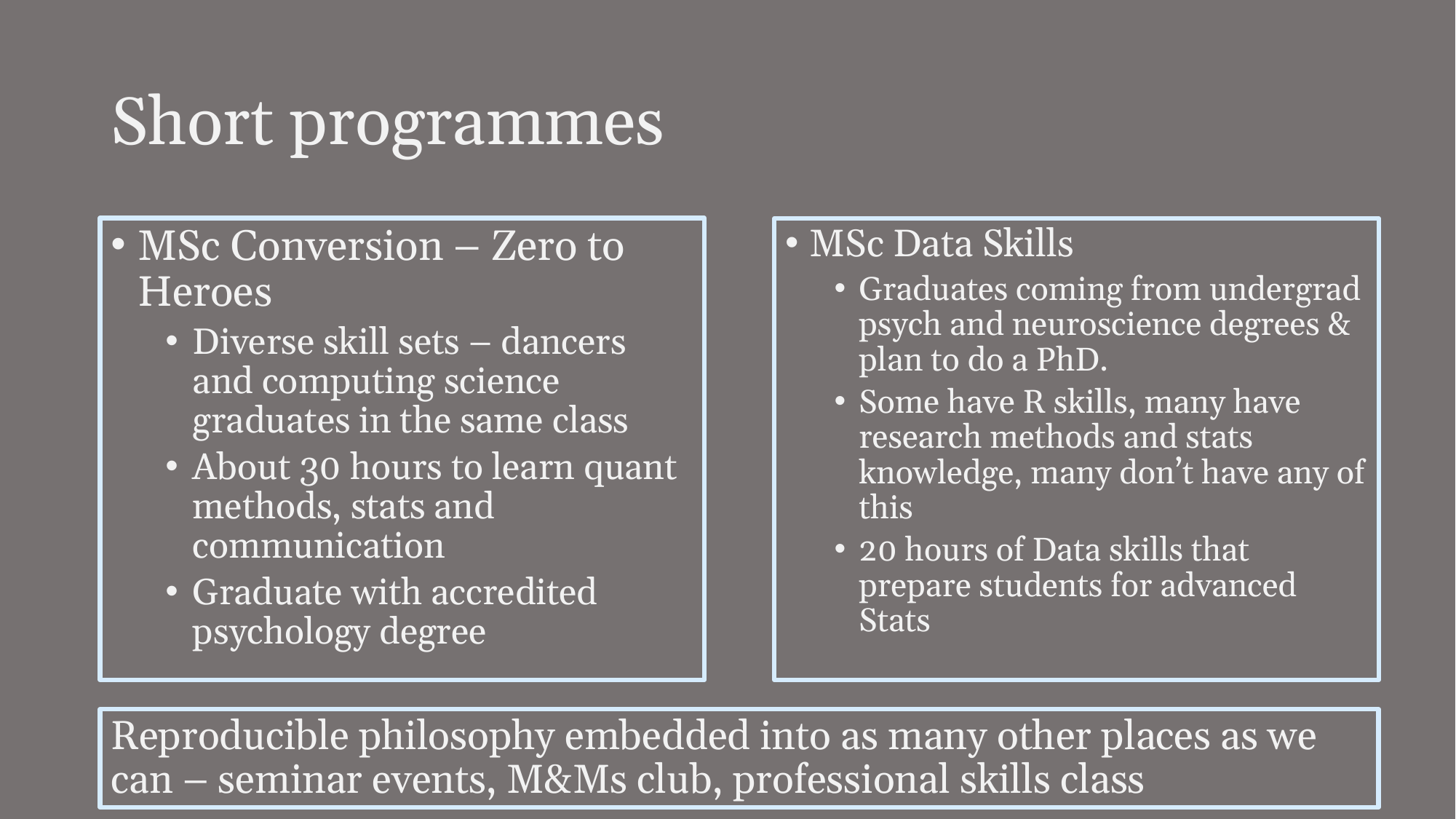

# Short programmes
MSc Conversion – Zero to Heroes
Diverse skill sets – dancers and computing science graduates in the same class
About 30 hours to learn quant methods, stats and communication
Graduate with accredited psychology degree
MSc Data Skills
Graduates coming from undergrad psych and neuroscience degrees & plan to do a PhD.
Some have R skills, many have research methods and stats knowledge, many don’t have any of this
20 hours of Data skills that prepare students for advanced Stats

Reproducible philosophy embedded into as many other places as we can – seminar events, M&Ms club, professional skills class